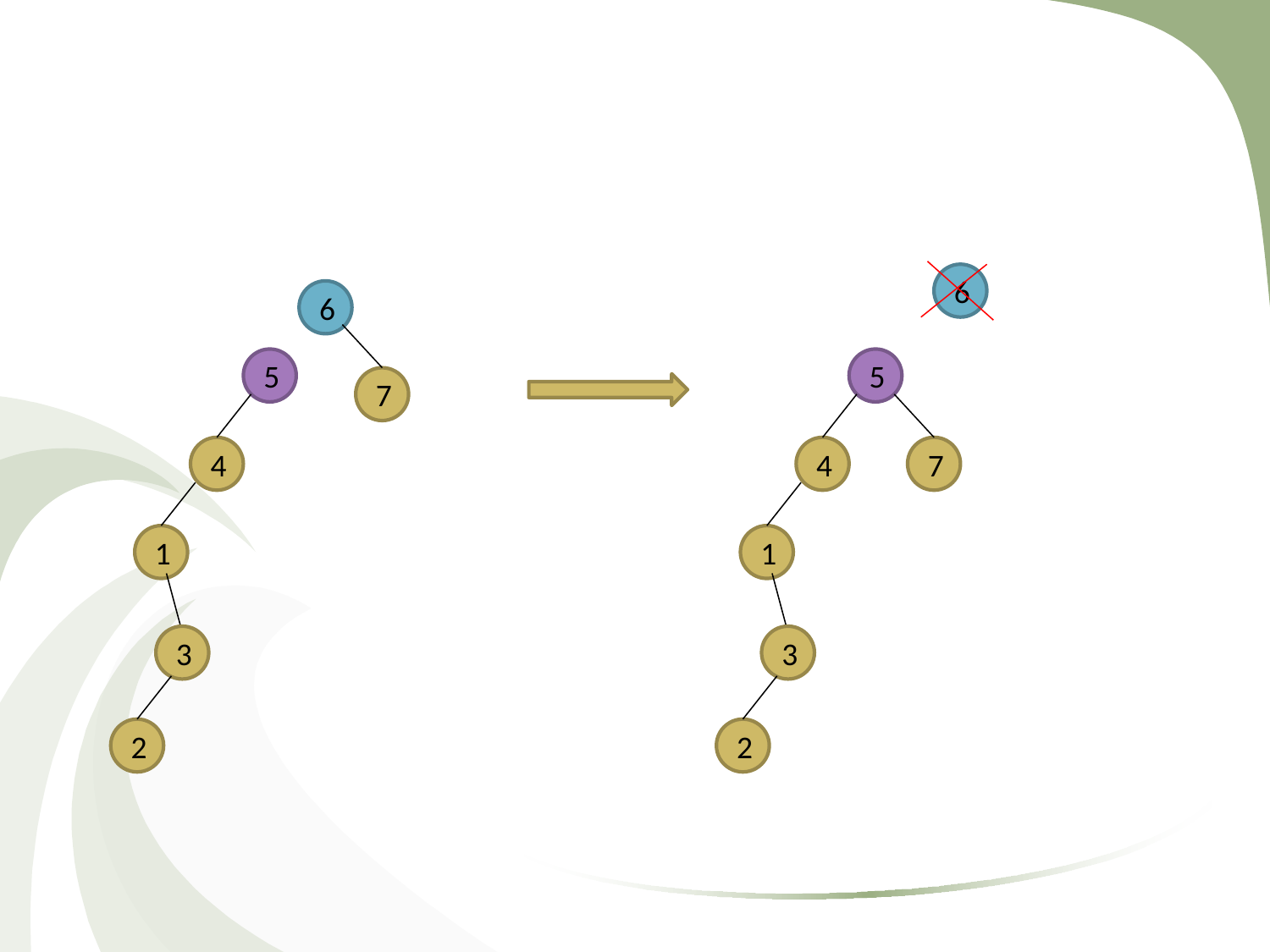

#

6
6
5
5
7

4
4
7
1
1
3
3
2
2